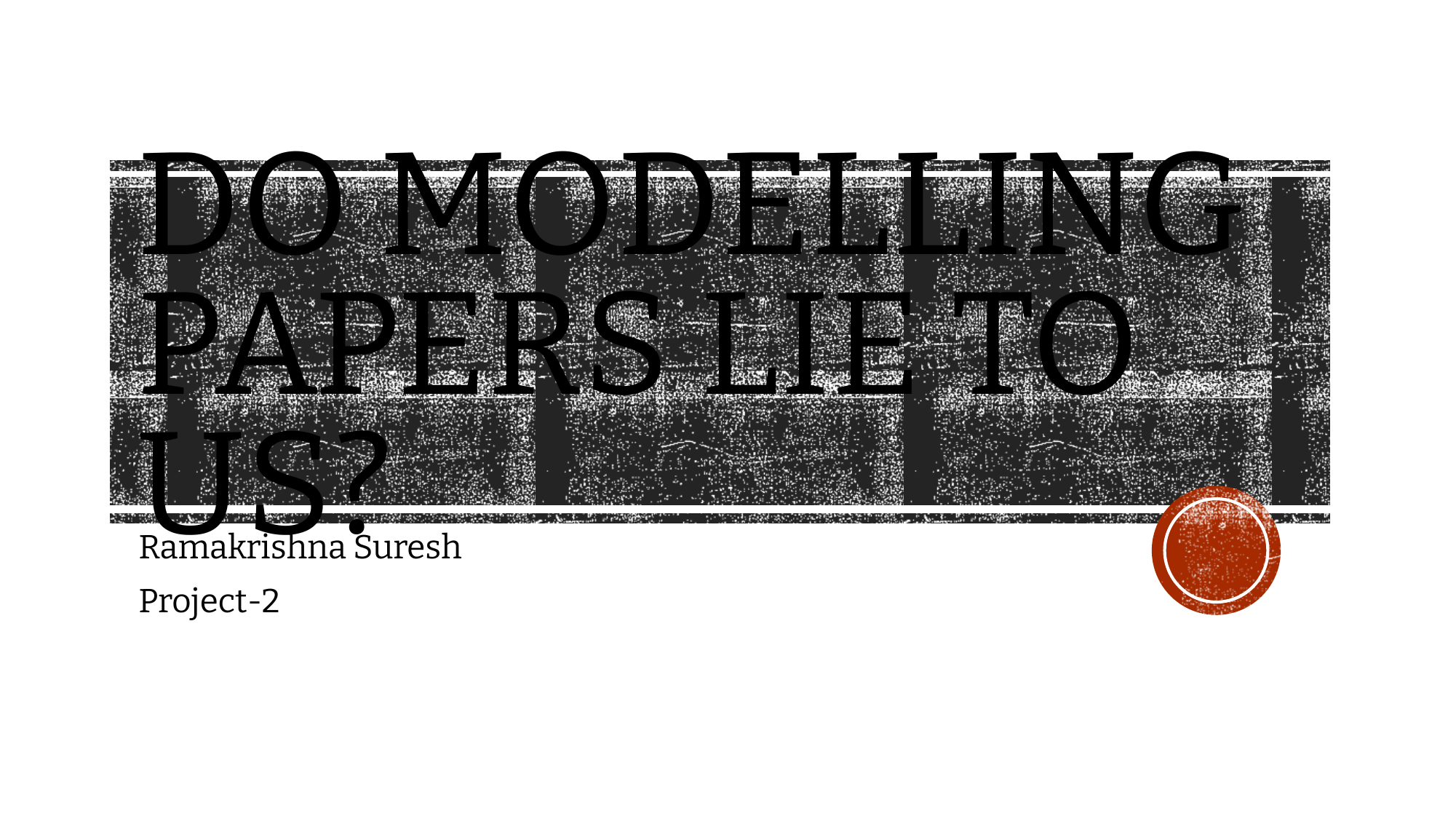

# Do modelling papers lie to us?
Ramakrishna Suresh
Project-2